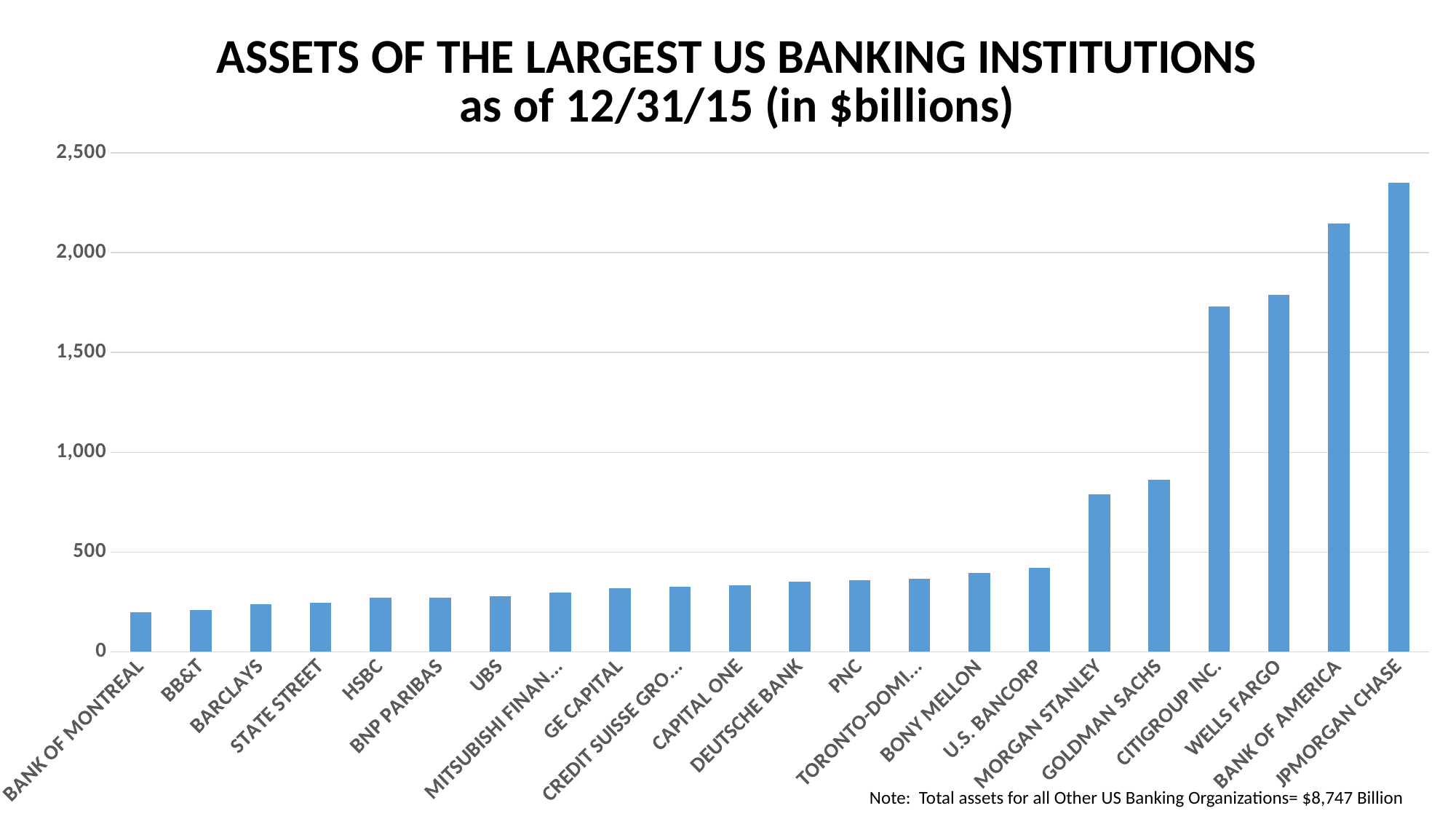

### Chart:
ASSETS OF THE LARGEST US BANKING INSTITUTIONS
as of 12/31/15 (in $billions)

| Category | ASSETS |
|---|---|
| BANK OF MONTREAL | 199.547 |
| BB&T | 209.947022 |
| BARCLAYS | 236.798 |
| STATE STREET | 245.19887899999998 |
| HSBC | 271.889 |
| BNP PARIBAS | 273.02 |
| UBS | 280.134 |
| MITSUBISHI FINANCIAL | 295.380058 |
| GE CAPITAL | 318.826145 |
| CREDIT SUISSE GROUP AG | 327.141 |
| CAPITAL ONE | 334.17991600000005 |
| DEUTSCHE BANK | 350.69 |
| PNC | 358.690085 |
| TORONTO-DOMINION | 366.606 |
| BONY MELLON | 393.78 |
| U.S. BANCORP | 421.853 |
| MORGAN STANLEY | 787.465 |
| GOLDMAN SACHS | 861.419 |
| CITIGROUP INC. | 1731.21 |
| WELLS FARGO | 1787.632 |
| BANK OF AMERICA | 2147.391 |
| JPMORGAN CHASE | 2351.698 |
Note:  Total assets for all Other US Banking Organizations= $8,747 Billion